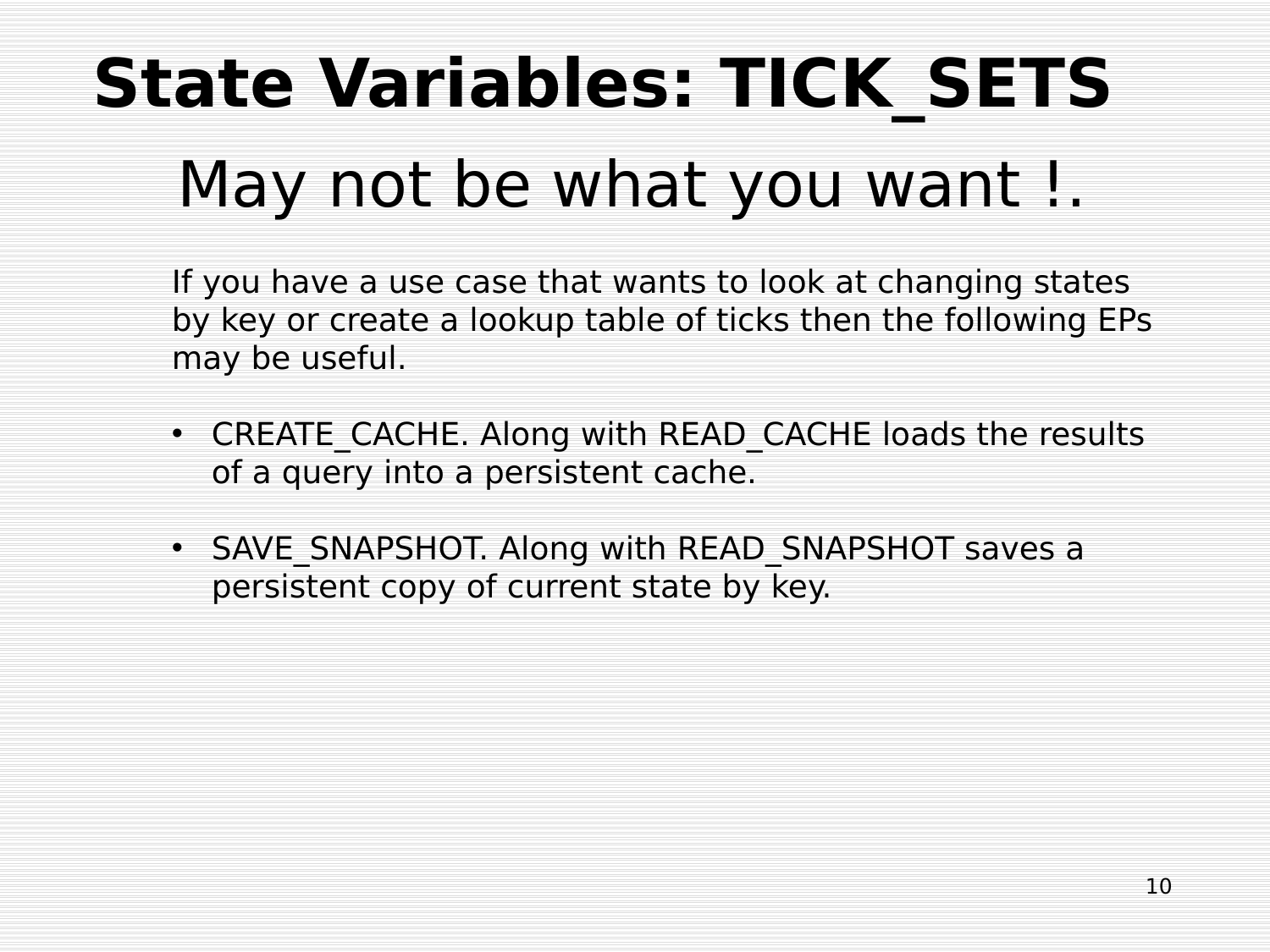

# State Variables: TICK_SETS
           May not be what you want !.
If you have a use case that wants to look at changing states by key or create a lookup table of ticks then the following EPs may be useful.

CREATE_CACHE. Along with READ_CACHE loads the results of a query into a persistent cache.

SAVE_SNAPSHOT. Along with READ_SNAPSHOT saves a persistent copy of current state by key.

10